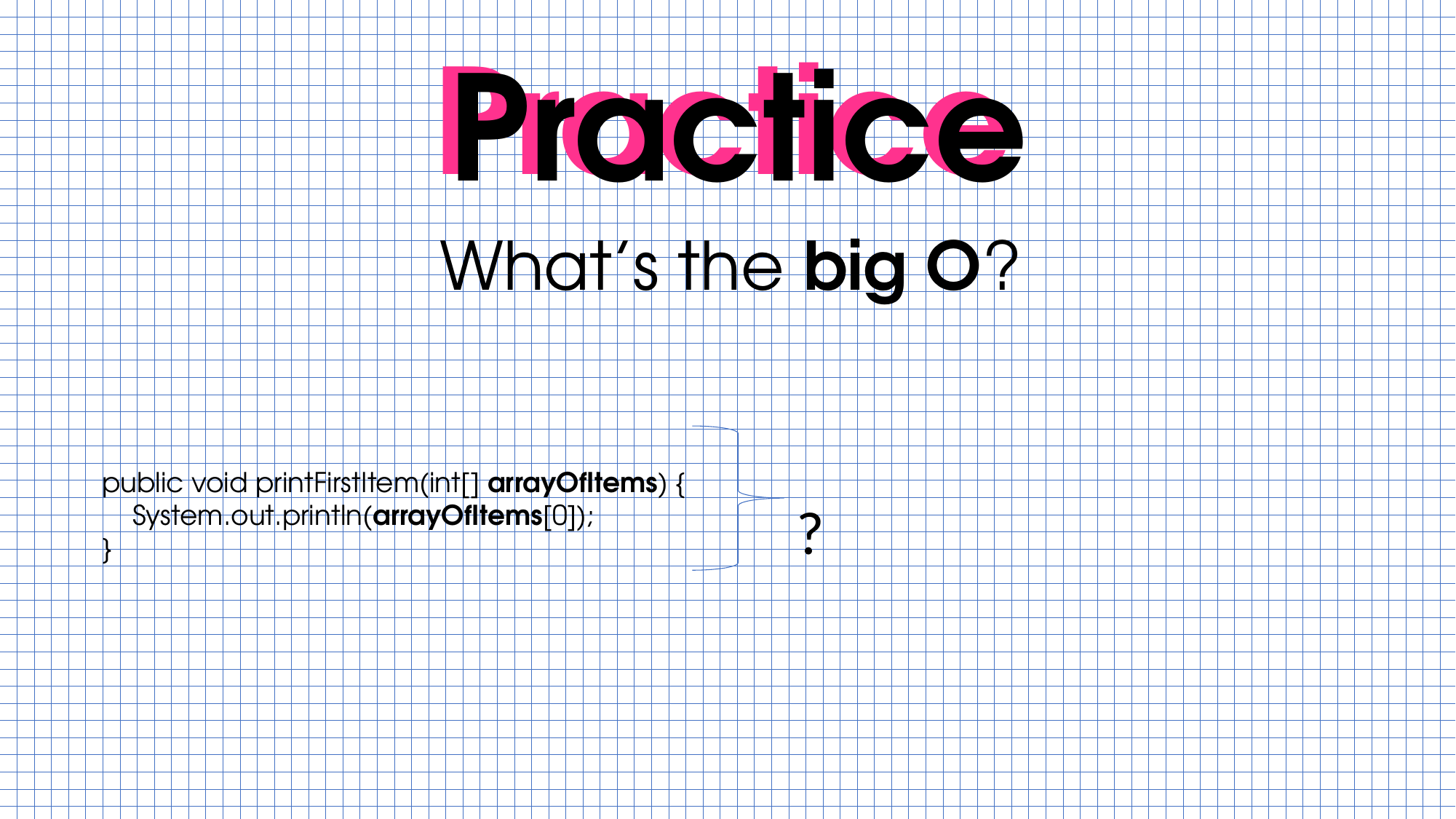

Practice
Practice
What’s the big O?

?
public void printFirstItem(int[] arrayOfItems) {
    System.out.println(arrayOfItems[0]);
}